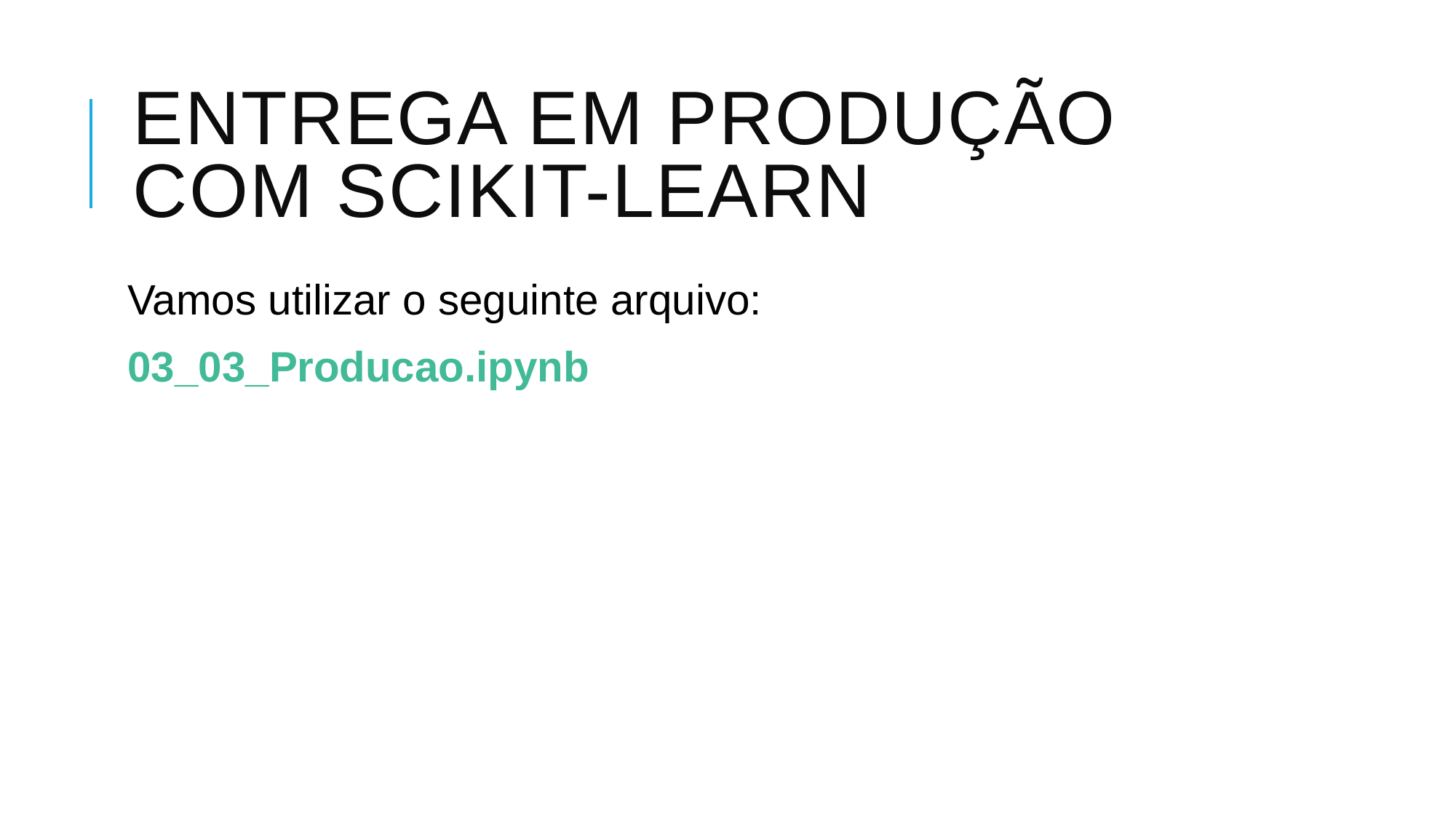

# Entrega em produção com scikit-learn
Vamos utilizar o seguinte arquivo:
03_03_Producao.ipynb